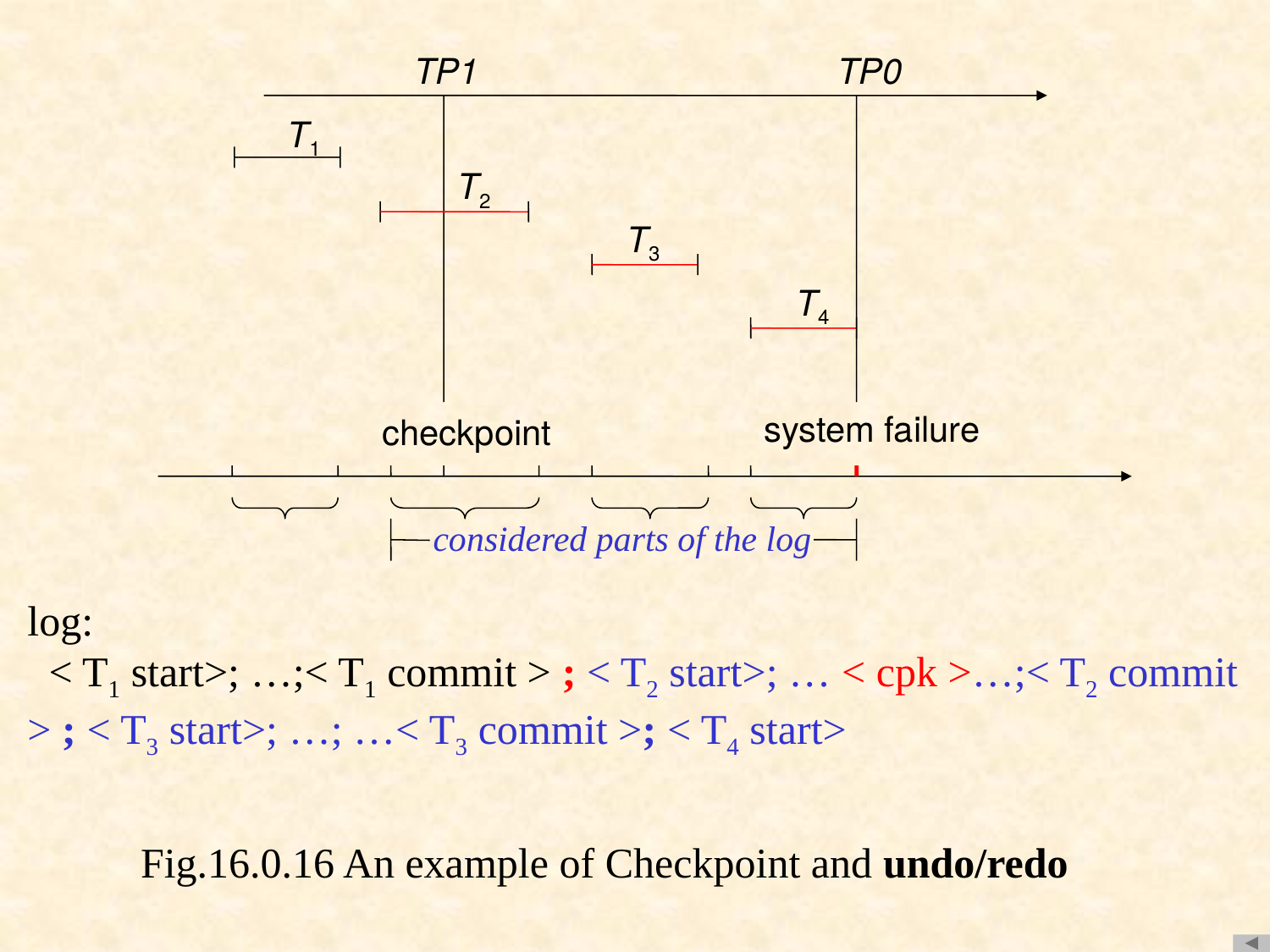

TP1
TP0

T1

T2

T3

T4

system failure
checkpoint

considered parts of the log

log:
  < T1 start>; …;< T1 commit > ; < T2 start>; … < cpk >…;< T2 commit > ; < T3 start>; …; …< T3 commit >; < T4 start>
# Fig.16.0.16 An example of Checkpoint and undo/redo
55